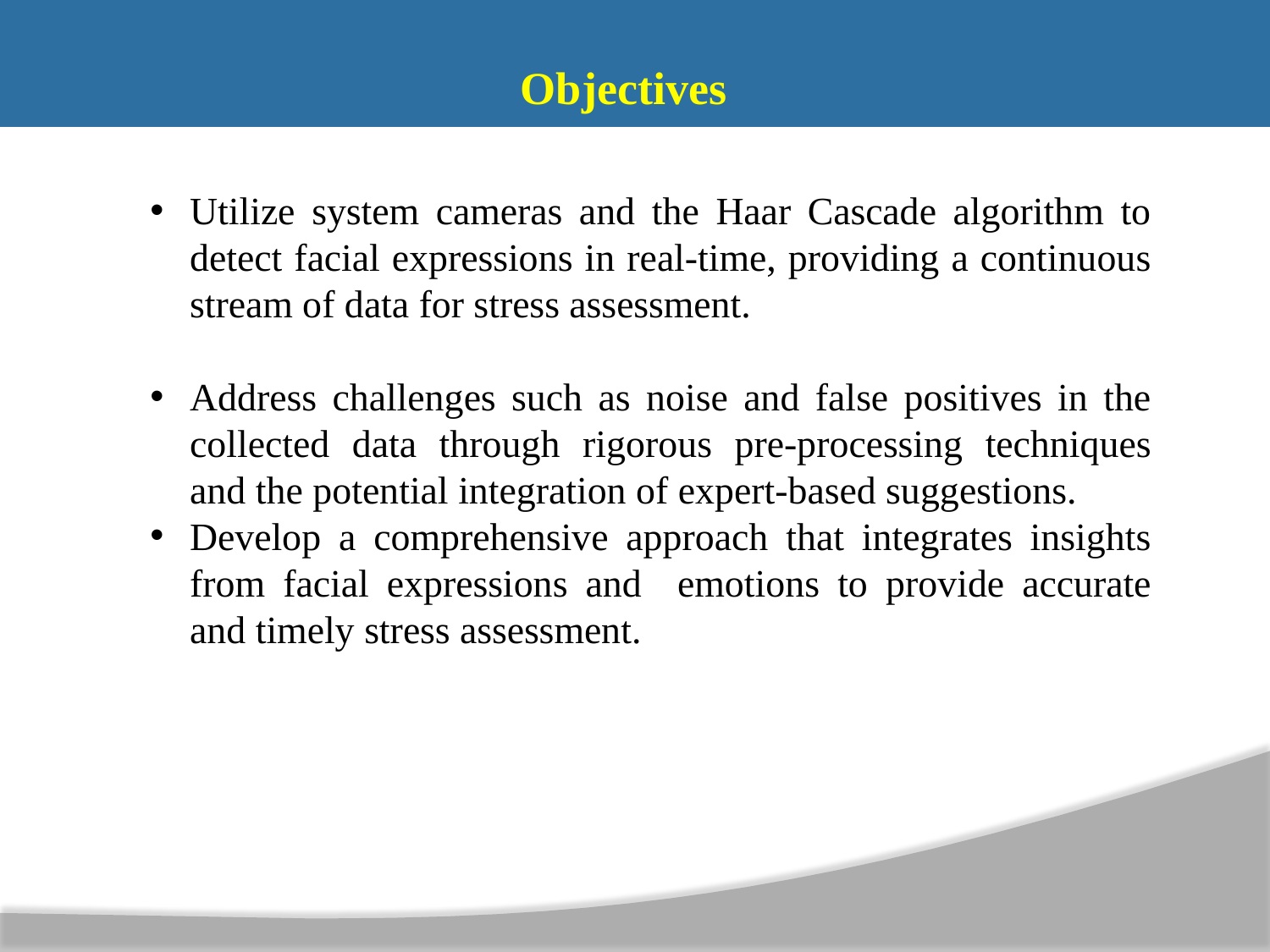

Objectives
Utilize system cameras and the Haar Cascade algorithm to detect facial expressions in real-time, providing a continuous stream of data for stress assessment.

Address challenges such as noise and false positives in the collected data through rigorous pre-processing techniques and the potential integration of expert-based suggestions.
Develop a comprehensive approach that integrates insights from facial expressions and  emotions to provide accurate and timely stress assessment.